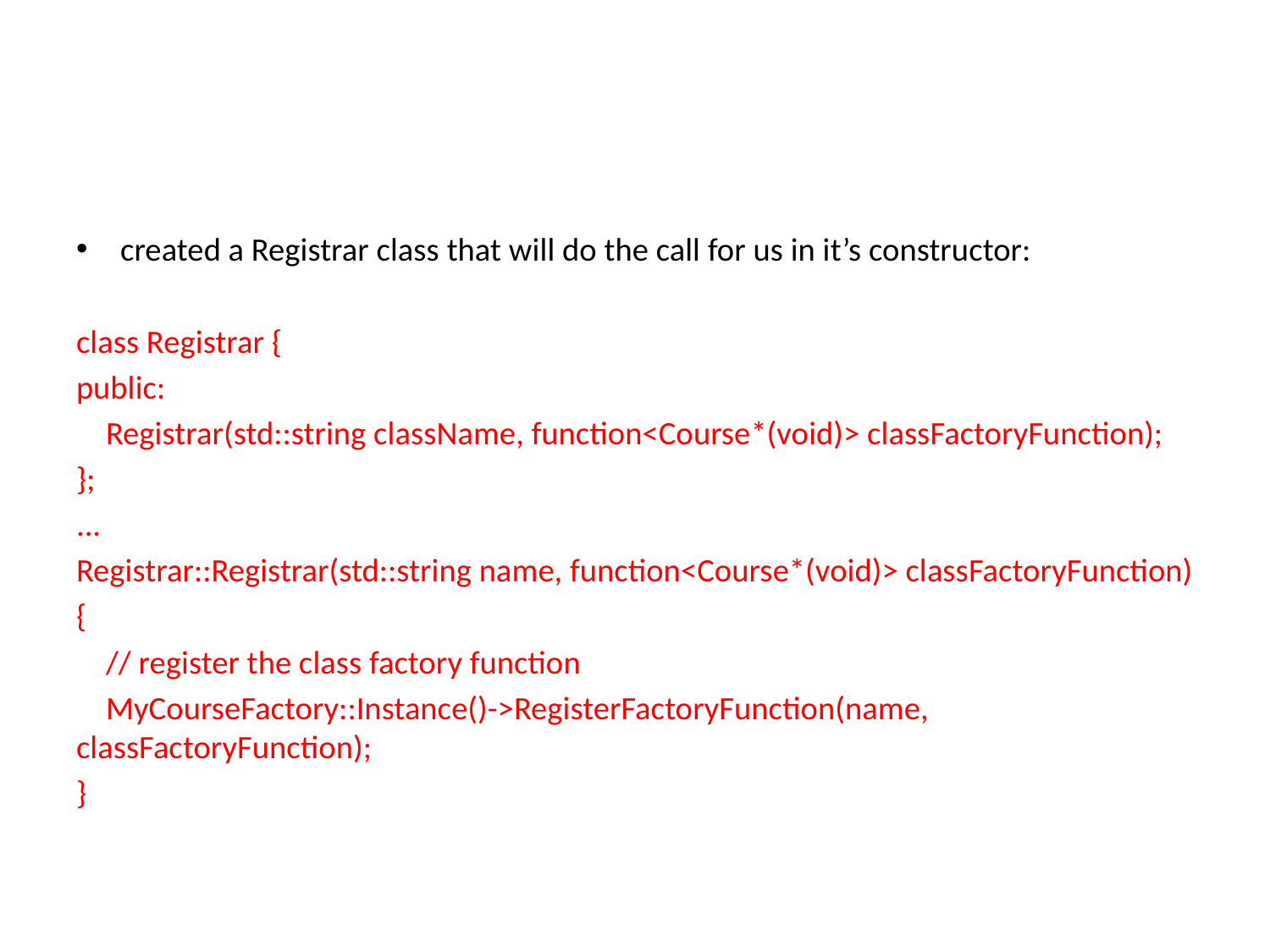

#
created a Registrar class that will do the call for us in it’s constructor:

class Registrar {
public:
    Registrar(std::string className, function<Course*(void)> classFactoryFunction);
};
...
Registrar::Registrar(std::string name, function<Course*(void)> classFactoryFunction)
{
    // register the class factory function
    MyCourseFactory::Instance()->RegisterFactoryFunction(name, classFactoryFunction);
}